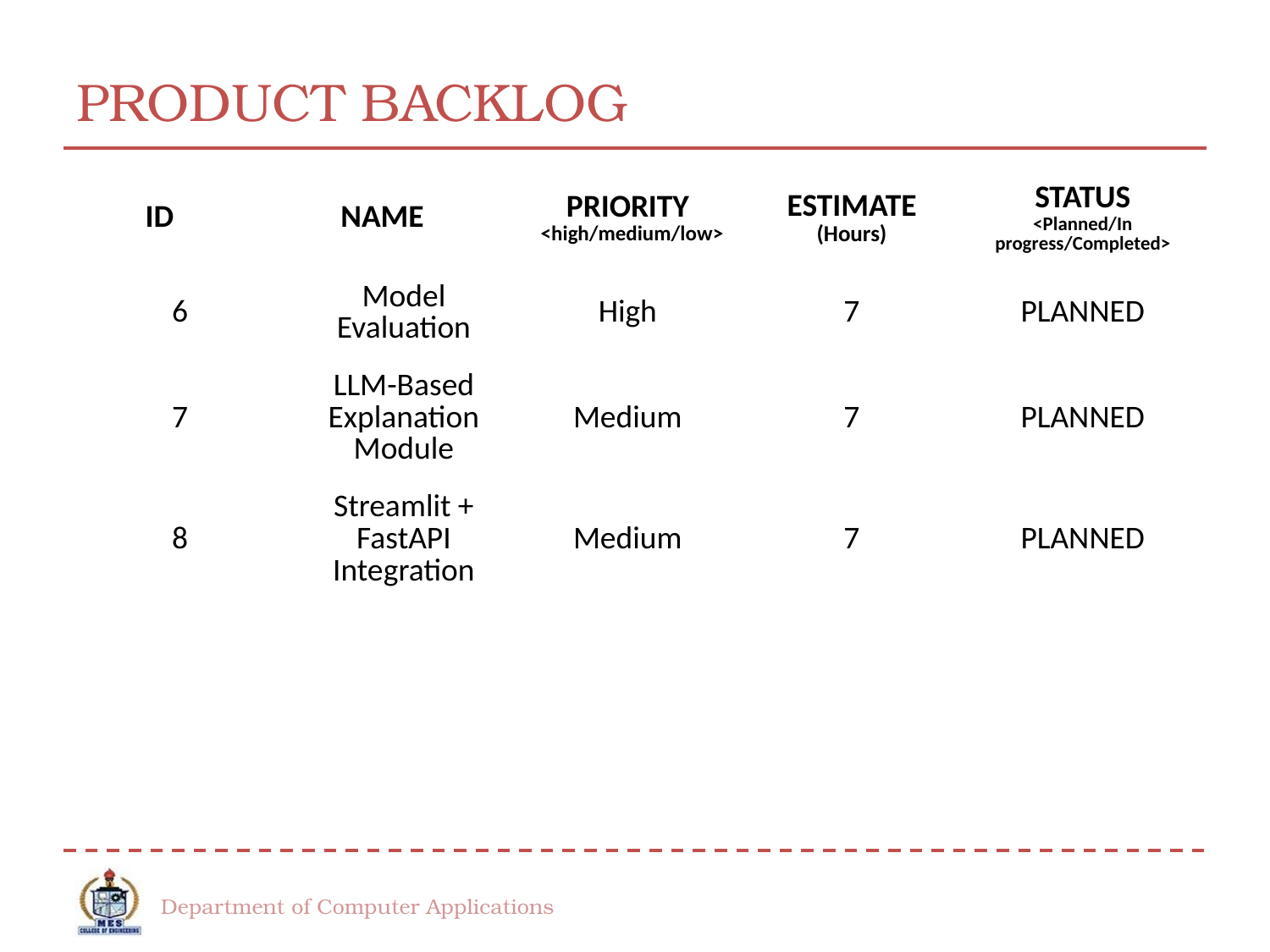

# PRODUCT BACKLOG

| ID | NAME | PRIORITY <high/medium/low> | ESTIMATE (Hours) | STATUS <Planned/In progress/Completed> |
| --- | --- | --- | --- | --- |
| 6 | Model Evaluation | High | 7 | PLANNED |
| 7 | LLM-Based Explanation Module | Medium | 7 | PLANNED |
| 8 | Streamlit + FastAPI Integration | Medium | 7 | PLANNED |
Department of Computer Applications

18